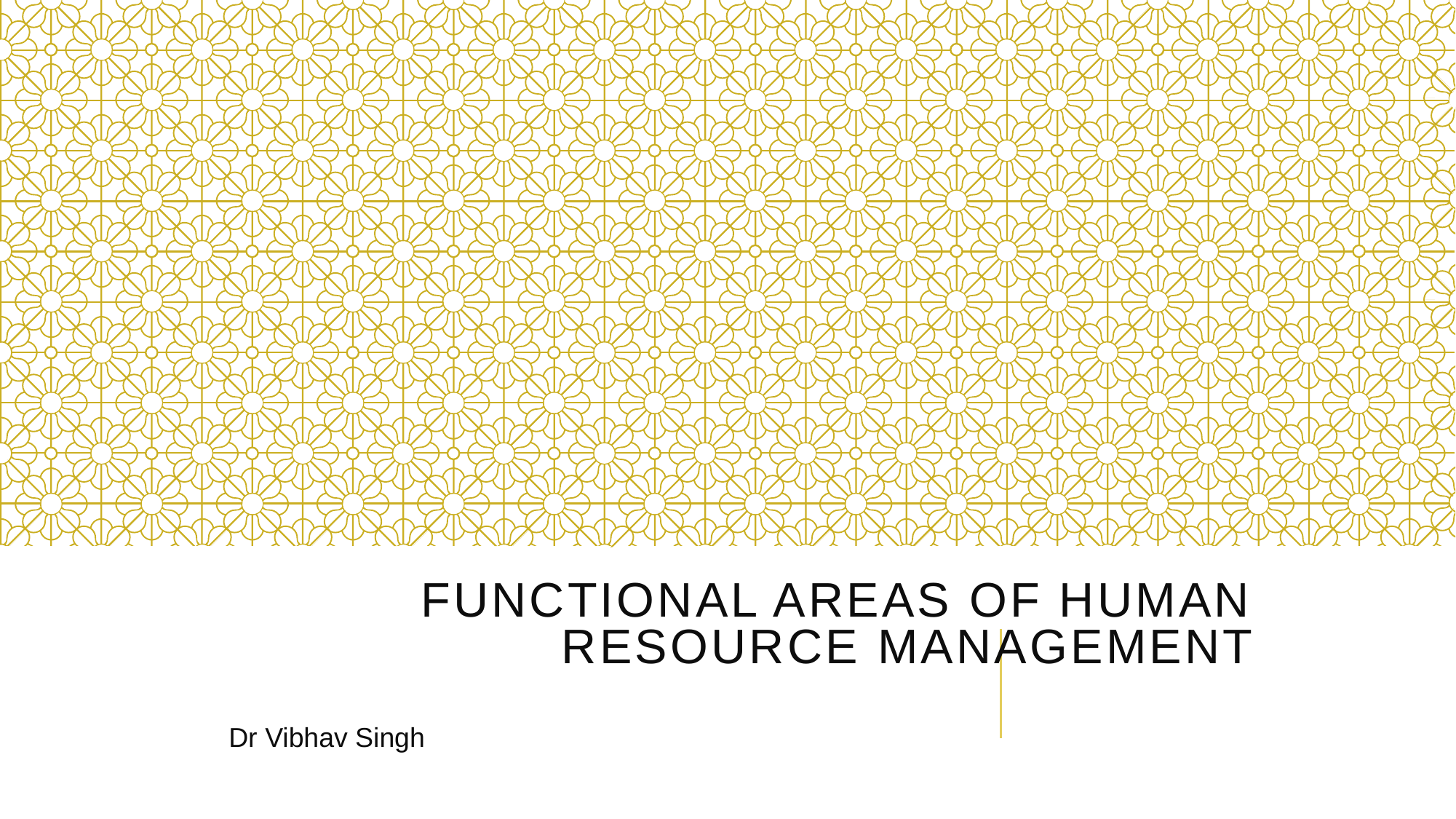

# Functional areas of human resource management
Dr Vibhav Singh